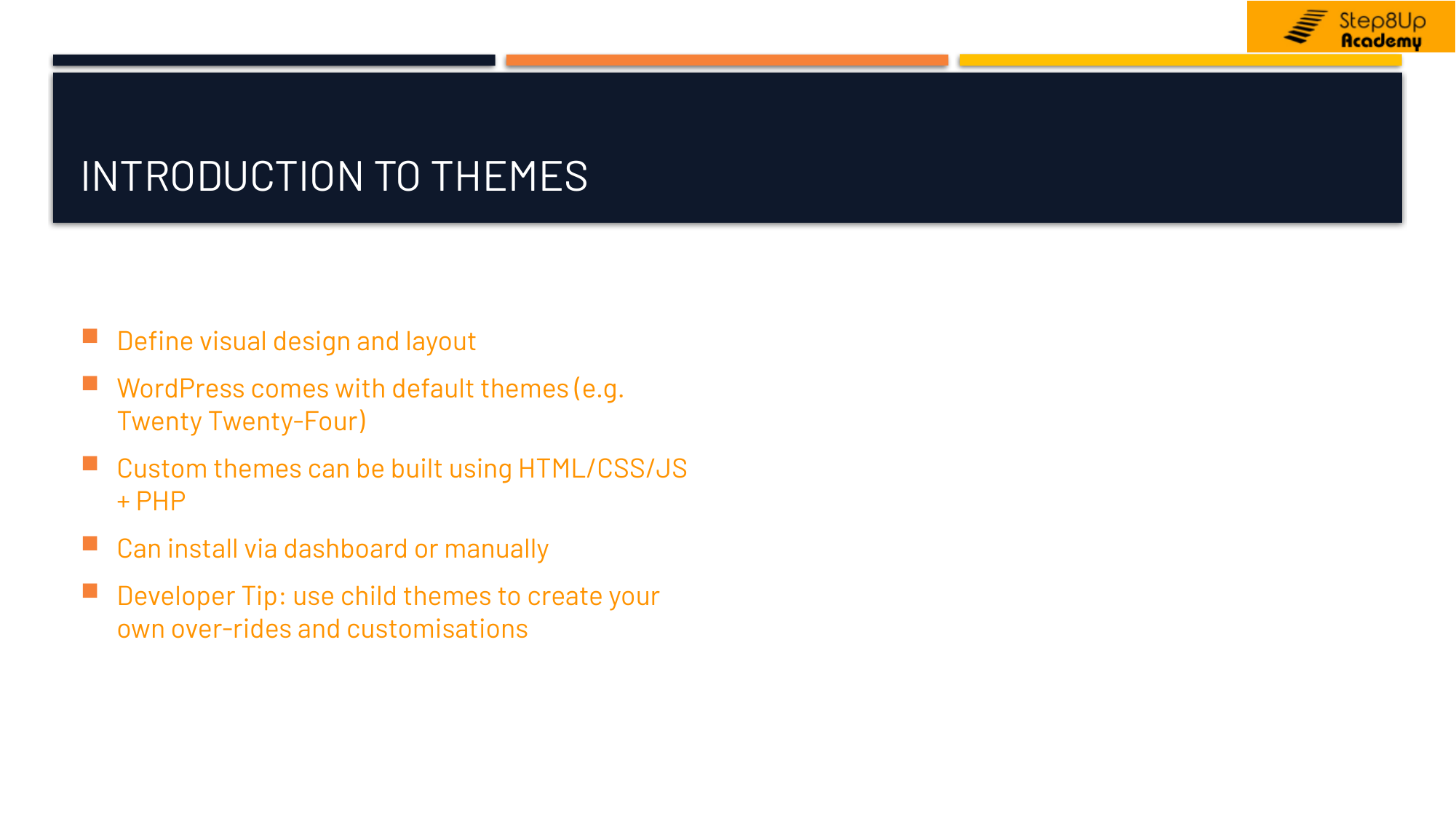

# Introduction to Themes
Define visual design and layout
WordPress comes with default themes (e.g. Twenty Twenty-Four)
Custom themes can be built using HTML/CSS/JS + PHP
Can install via dashboard or manually
Developer Tip: use child themes to create your own over-rides and customisations